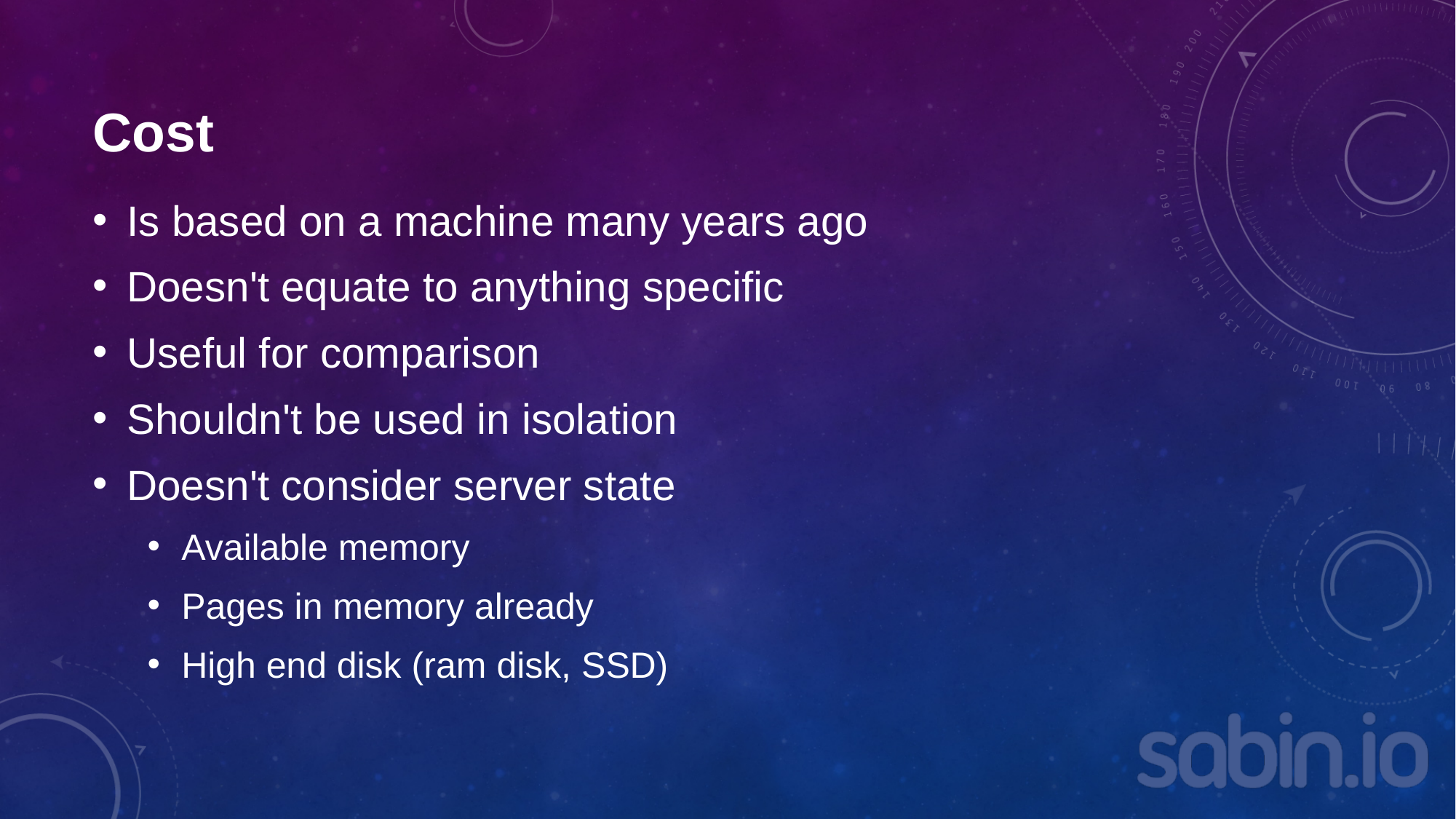

# Cost
Is based on a machine many years ago
Doesn't equate to anything specific
Useful for comparison
Shouldn't be used in isolation
Doesn't consider server state
Available memory
Pages in memory already
High end disk (ram disk, SSD)